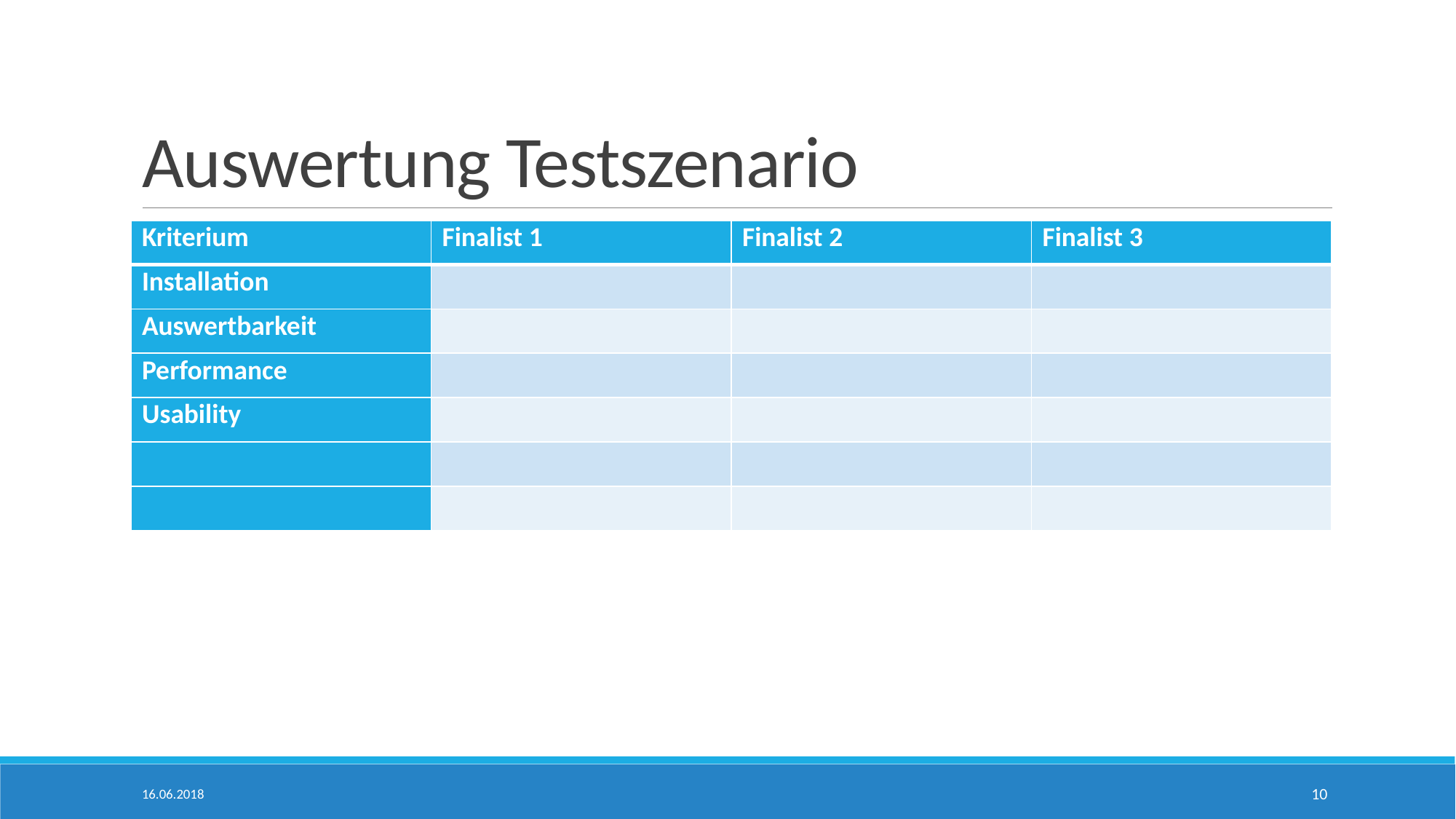

# Auswertung Testszenario
| Kriterium | Finalist 1 | Finalist 2 | Finalist 3 |
| --- | --- | --- | --- |
| Installation |  |  |  |
| Auswertbarkeit |  |  |  |
| Performance |  |  |  |
| Usability |  |  |  |
|  |  |  |  |
|  |  |  |  |
16.06.2018
10